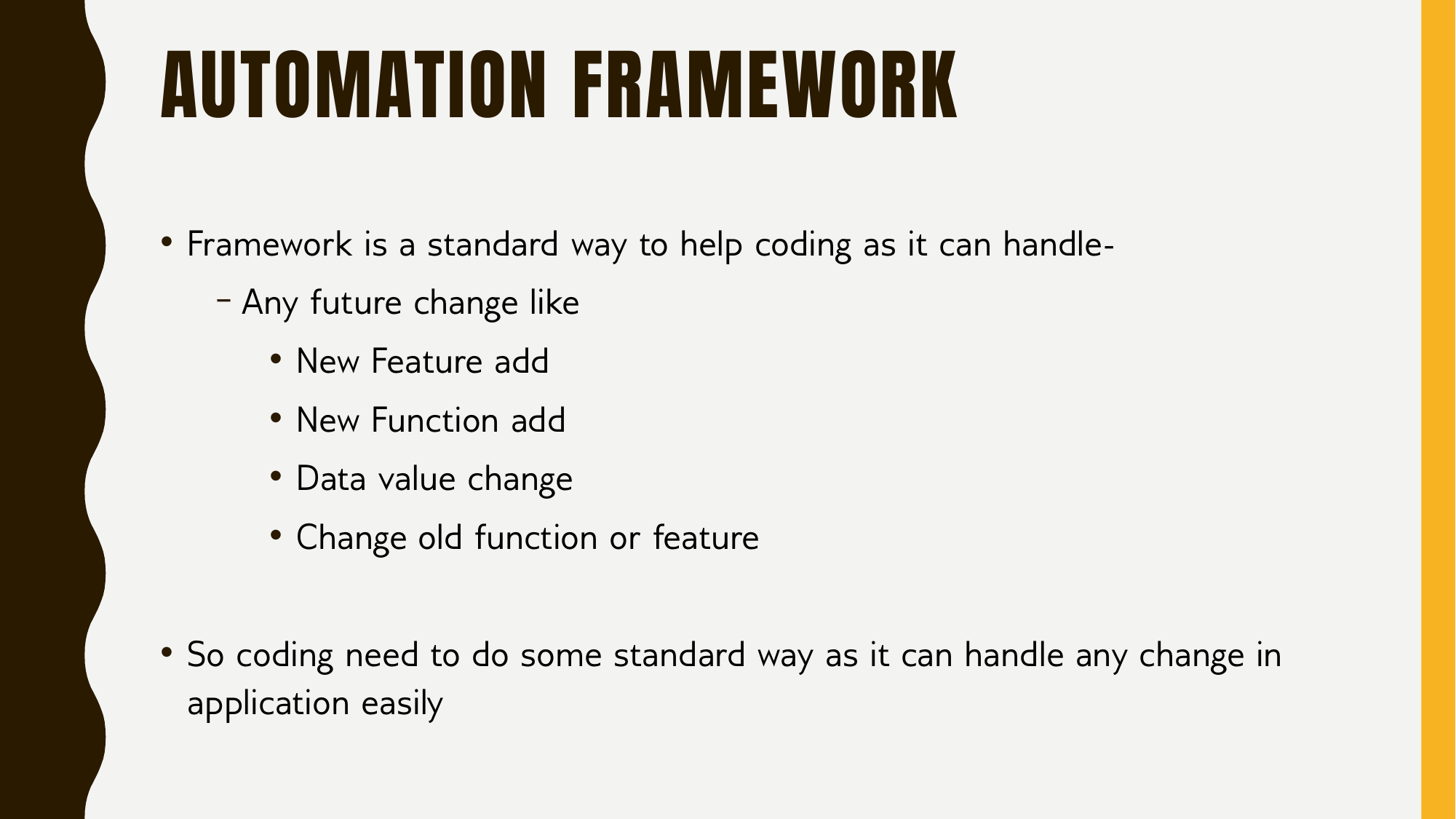

# Automation Framework
Framework is a standard way to help coding as it can handle-
Any future change like
New Feature add
New Function add
Data value change
Change old function or feature

So coding need to do some standard way as it can handle any change in application easily